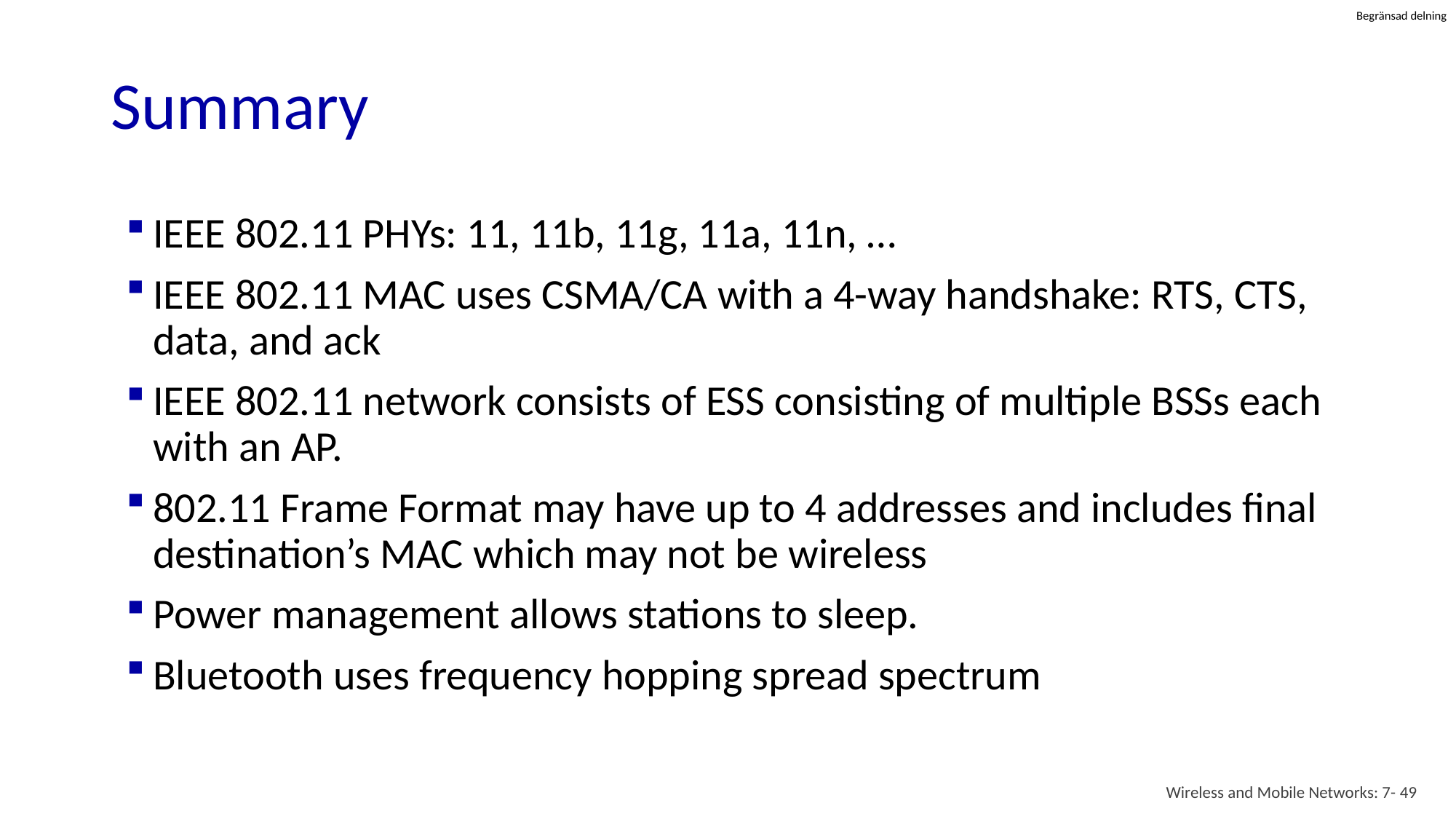

# Summary
IEEE 802.11 PHYs: 11, 11b, 11g, 11a, 11n, …
IEEE 802.11 MAC uses CSMA/CA with a 4-way handshake: RTS, CTS, data, and ack
IEEE 802.11 network consists of ESS consisting of multiple BSSs each with an AP.
802.11 Frame Format may have up to 4 addresses and includes final destination’s MAC which may not be wireless
Power management allows stations to sleep.
Bluetooth uses frequency hopping spread spectrum
Wireless and Mobile Networks: 7- 49